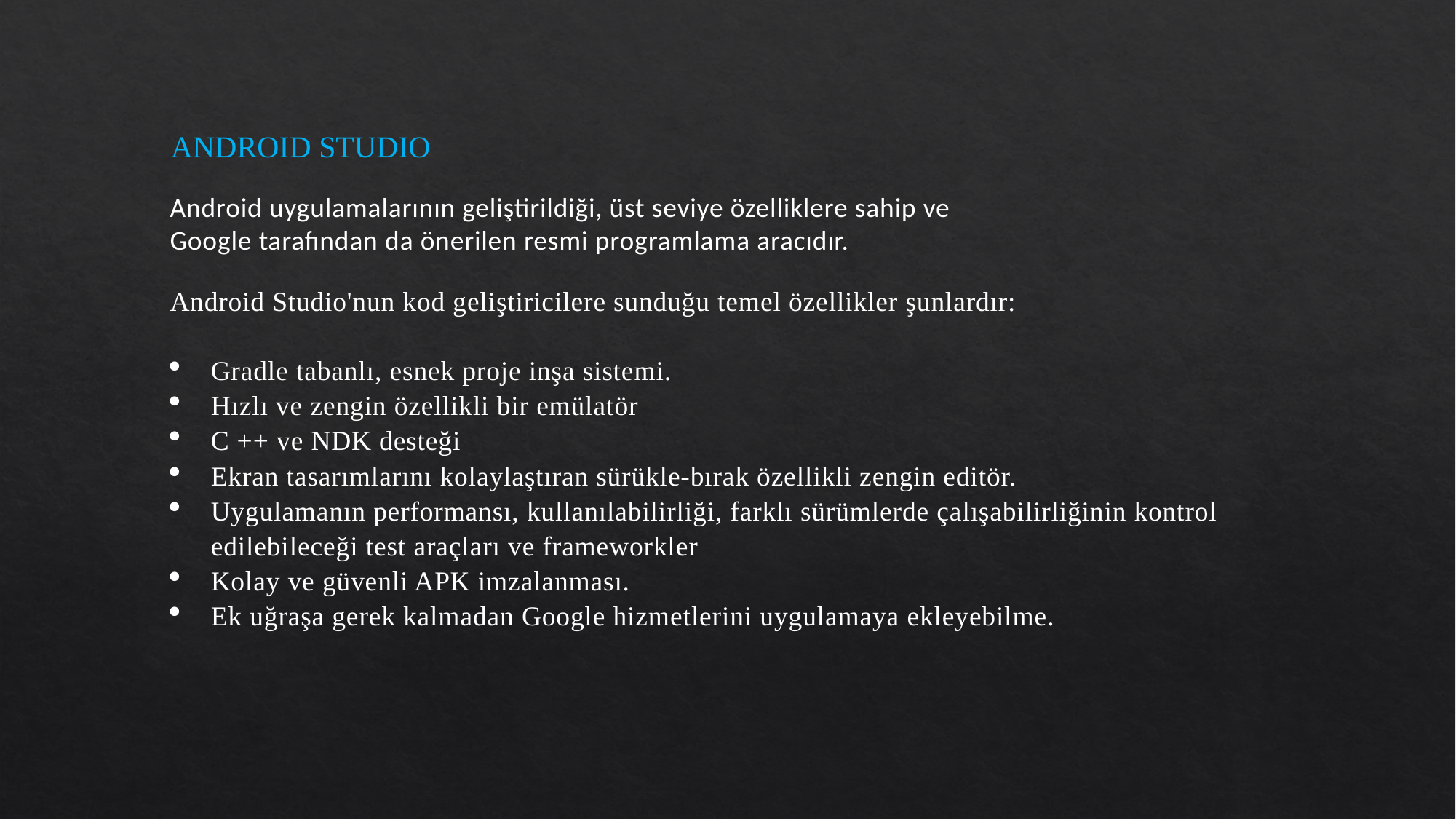

ANDROID STUDIO
Android uygulamalarının geliştirildiği, üst seviye özelliklere sahip ve Google tarafından da önerilen resmi programlama aracıdır.
Android Studio'nun kod geliştiricilere sunduğu temel özellikler şunlardır:
Gradle tabanlı, esnek proje inşa sistemi.
Hızlı ve zengin özellikli bir emülatör
C ++ ve NDK desteği
Ekran tasarımlarını kolaylaştıran sürükle-bırak özellikli zengin editör.
Uygulamanın performansı, kullanılabilirliği, farklı sürümlerde çalışabilirliğinin kontrol edilebileceği test araçları ve frameworkler
Kolay ve güvenli APK imzalanması.
Ek uğraşa gerek kalmadan Google hizmetlerini uygulamaya ekleyebilme.